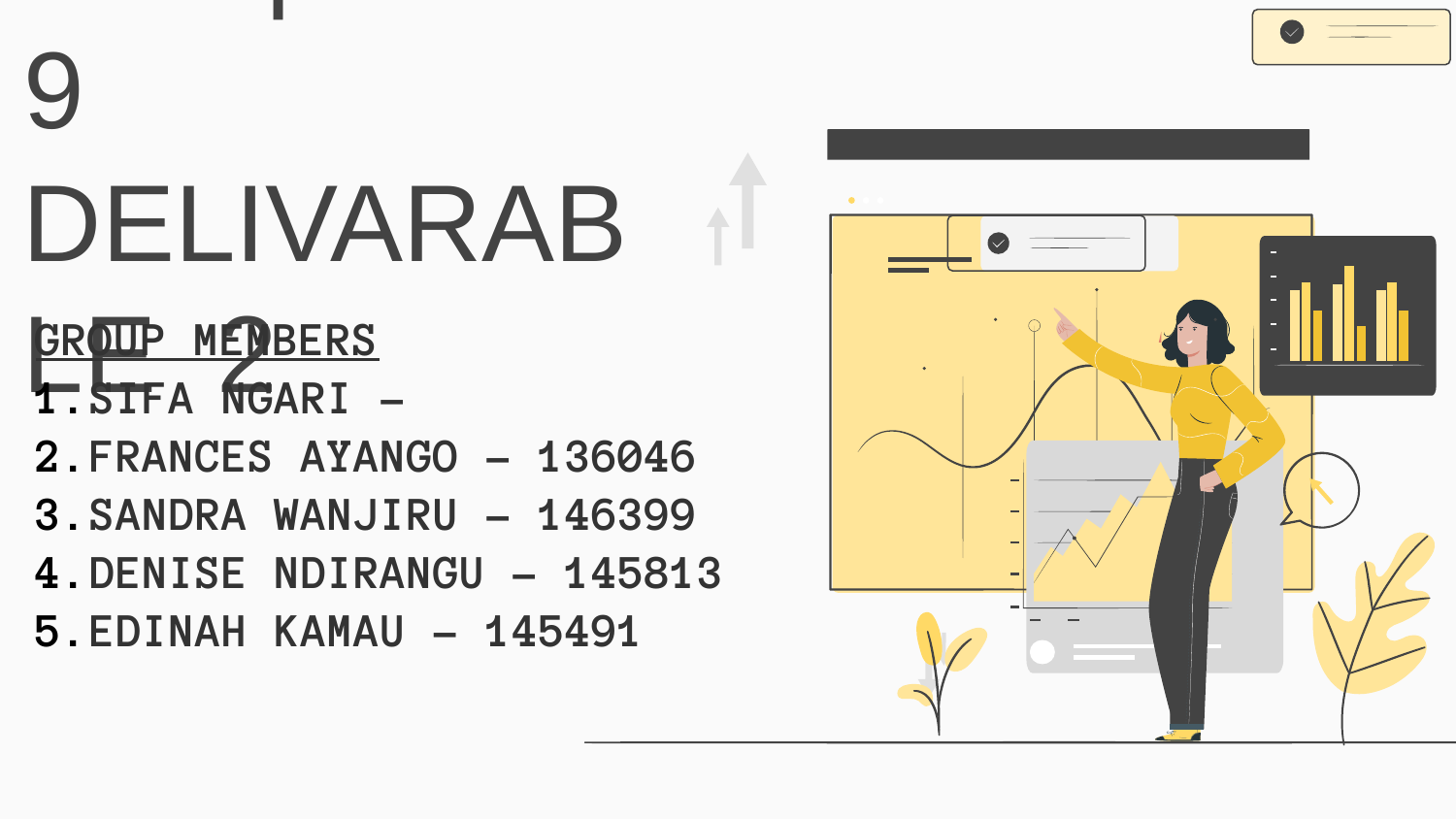

# Group 9

DELIVARABLE  2

GROUP MEMBERS
SIFA NGARI –
FRANCES AYANGO – 136046
SANDRA WANJIRU – 146399
DENISE NDIRANGU – 145813
EDINAH KAMAU - 145491